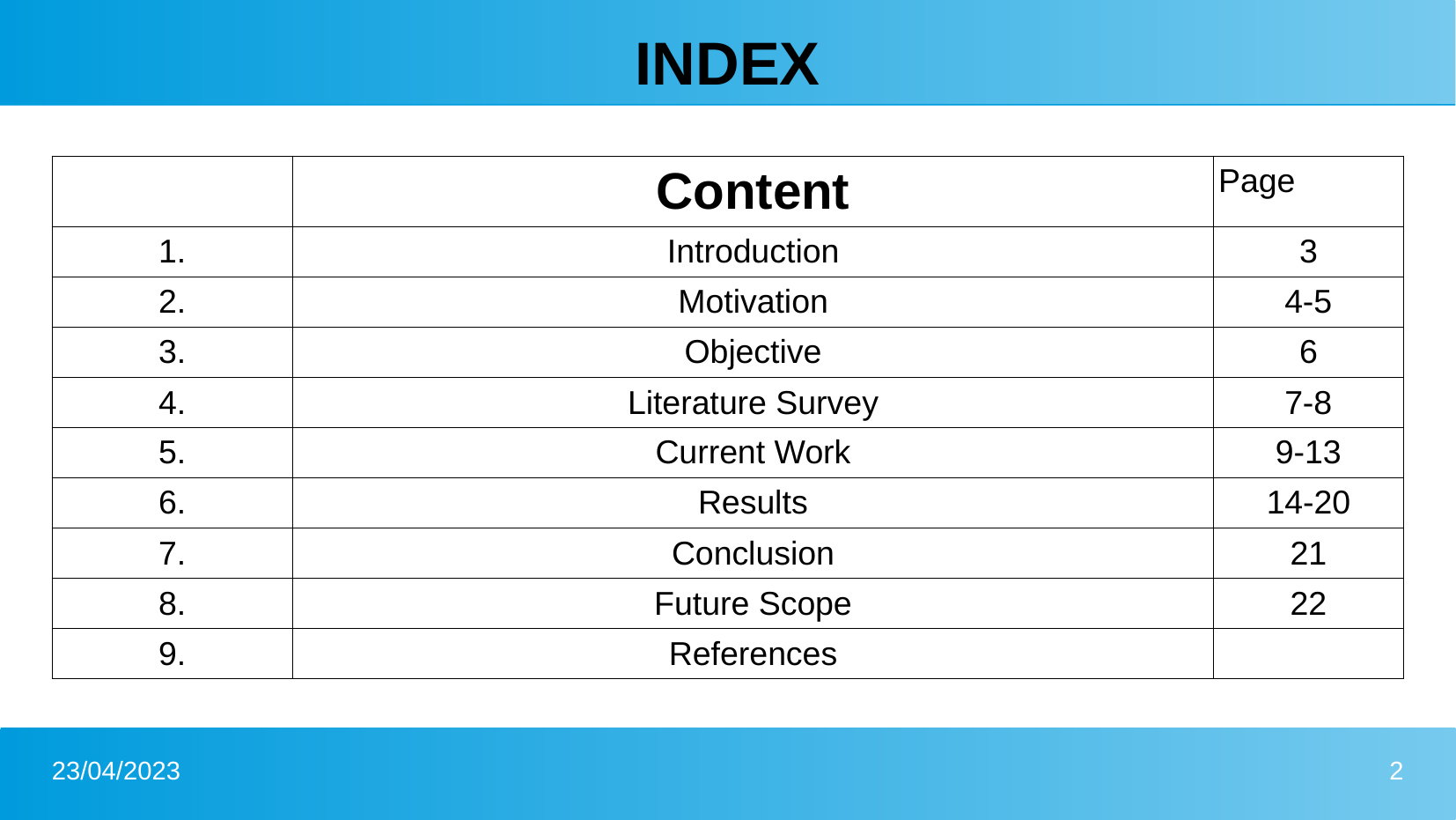

# INDEX
|  | Content | Page |
| --- | --- | --- |
| 1. | Introduction | 3 |
| 2. | Motivation | 4-5 |
| 3. | Objective | 6 |
| 4. | Literature Survey | 7-8 |
| 5. | Current Work | 9-13 |
| 6. | Results | 14-20 |
| 7. | Conclusion | 21 |
| 8. | Future Scope | 22 |
| 9. | References |  |
23/04/2023
2